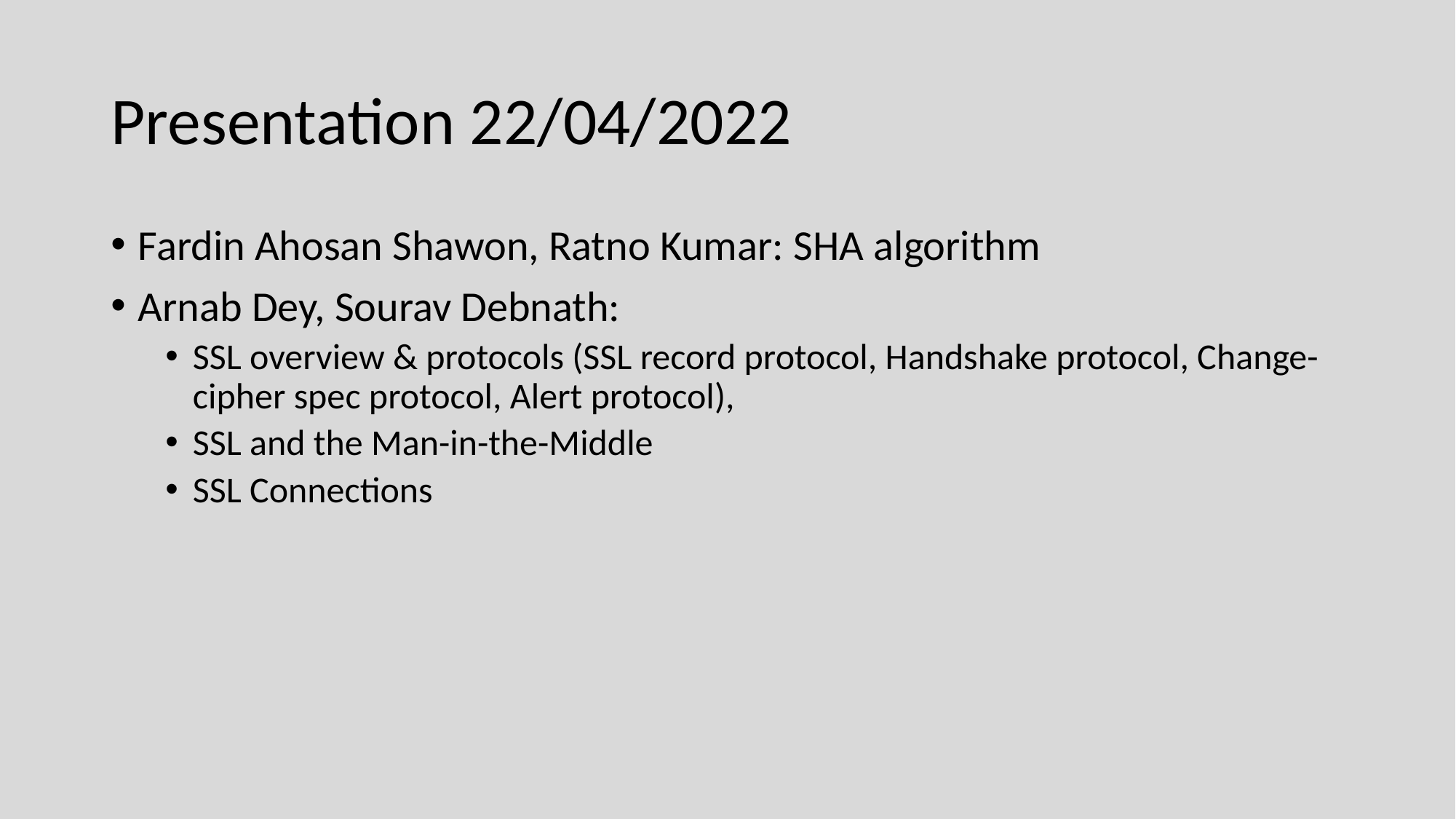

# Presentation 22/04/2022
Fardin Ahosan Shawon, Ratno Kumar: SHA algorithm
Arnab Dey, Sourav Debnath:
SSL overview & protocols (SSL record protocol, Handshake protocol, Change-cipher spec protocol, Alert protocol),
SSL and the Man-in-the-Middle
SSL Connections